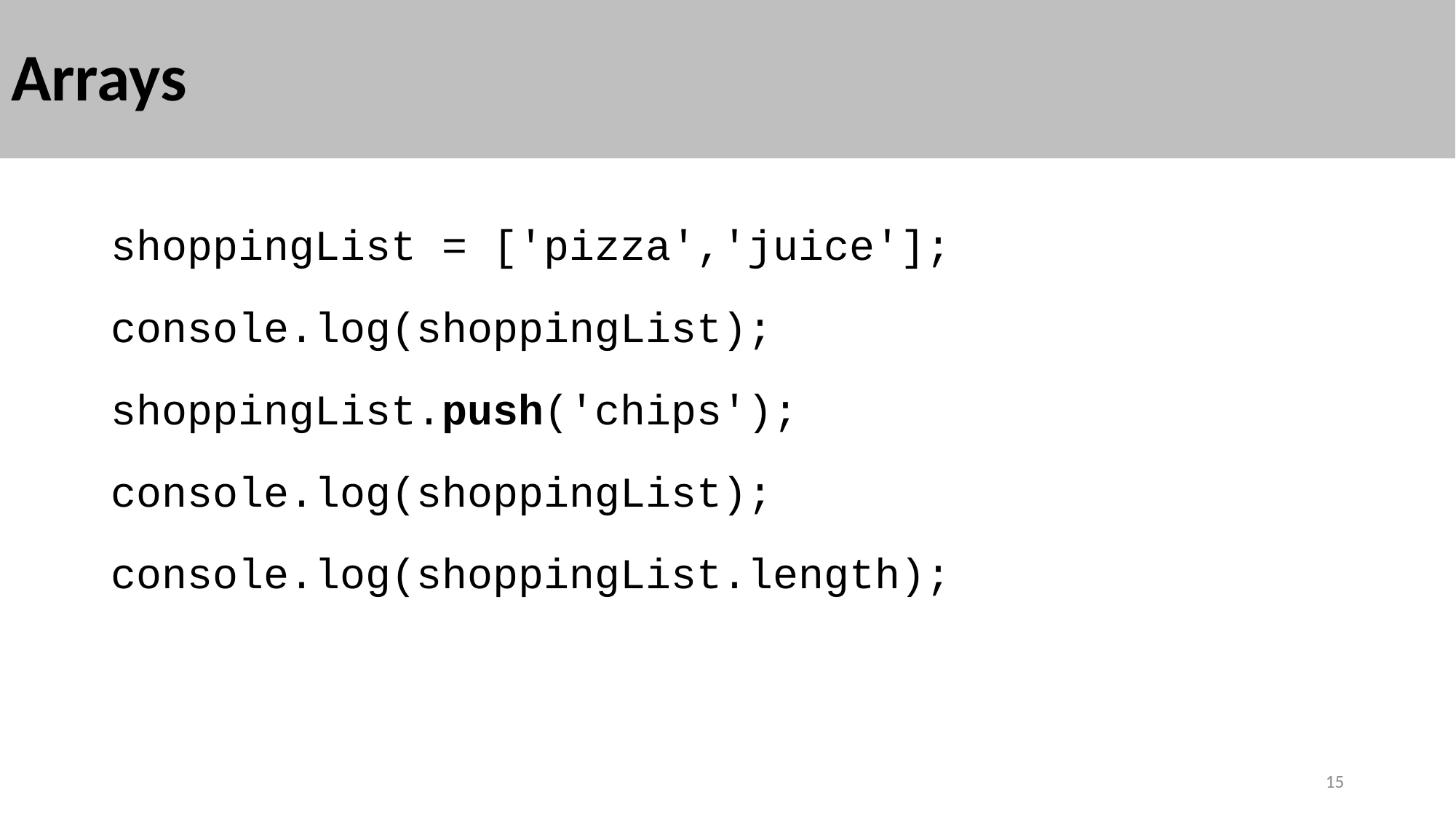

# Arrays
shoppingList = ['pizza','juice'];
console.log(shoppingList);
shoppingList.push('chips');
console.log(shoppingList);
console.log(shoppingList.length);
15